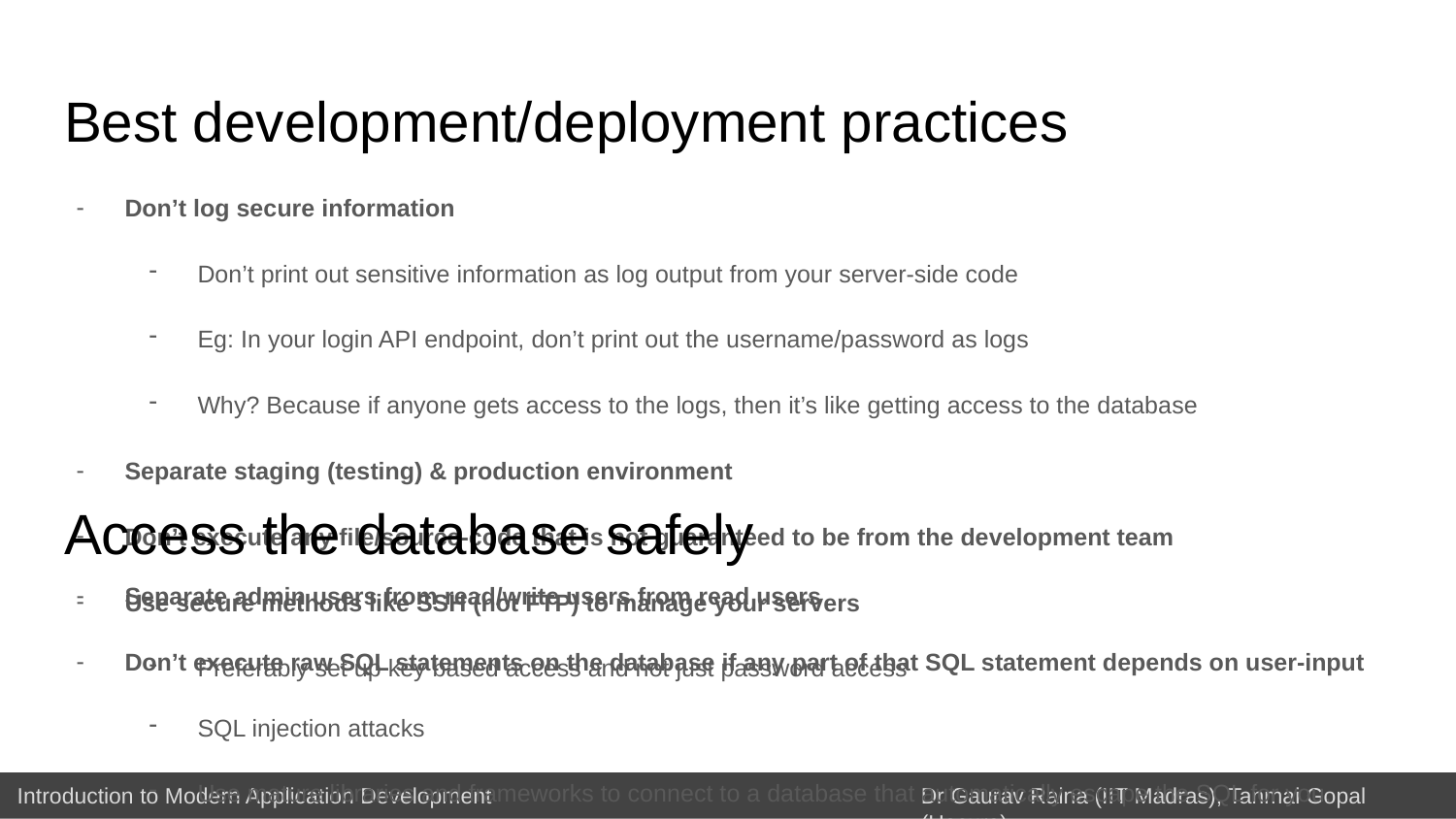

# Best development/deployment practices
Don’t log secure information
Don’t print out sensitive information as log output from your server-side code
Eg: In your login API endpoint, don’t print out the username/password as logs
Why? Because if anyone gets access to the logs, then it’s like getting access to the database
Separate staging (testing) & production environment
Don’t execute any file/source-code that is not guaranteed to be from the development team
Use secure methods like SSH (not FTP) to manage your servers
Preferably set up key based access and not just password access
Access the database safely
Separate admin users from read/write users from read users
Don’t execute raw SQL statements on the database if any part of that SQL statement depends on user-input
SQL injection attacks
Use mature libraries and frameworks to connect to a database that automatically escape the SQL for you.